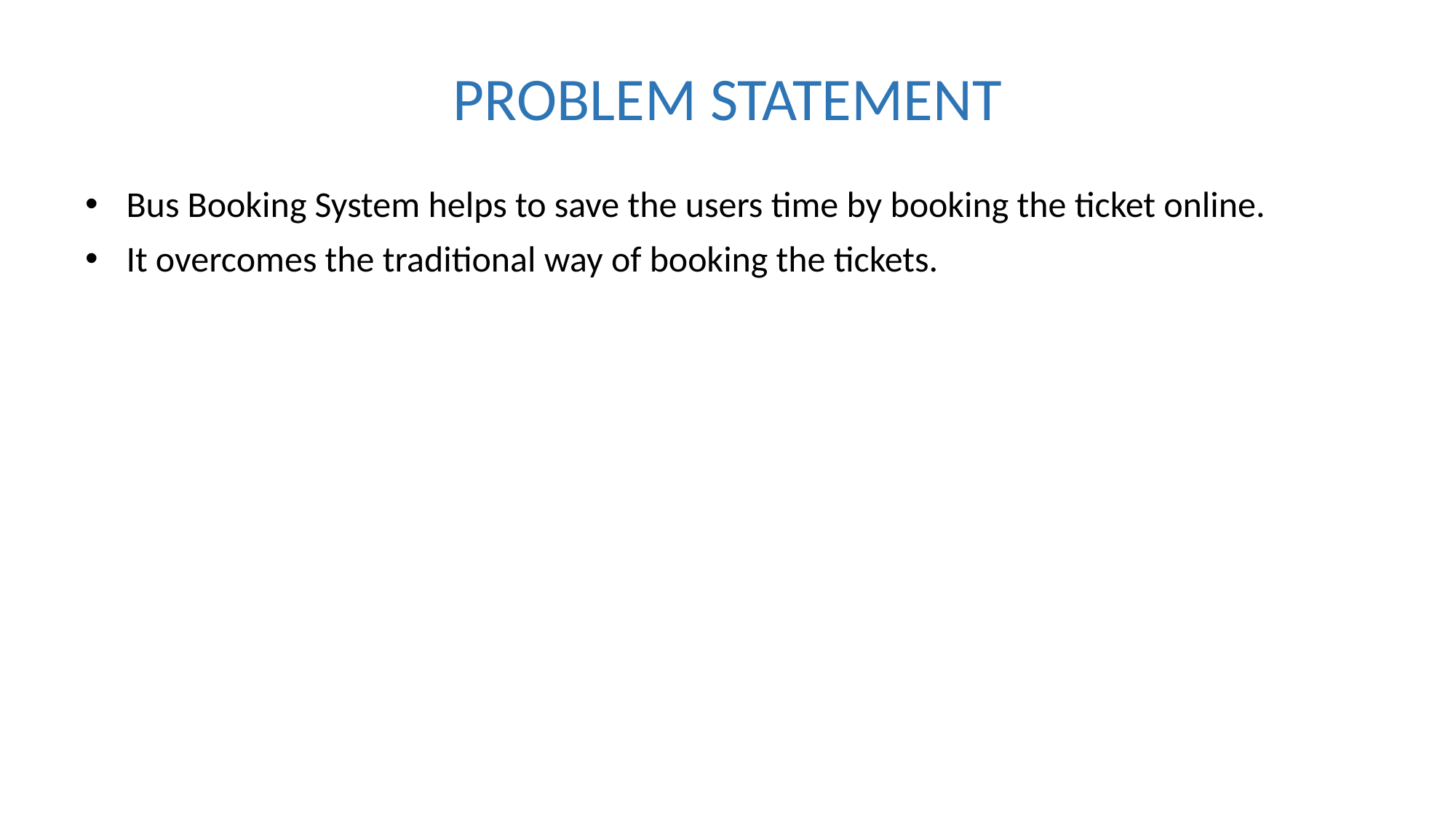

# PROBLEM STATEMENT
Bus Booking System helps to save the users time by booking the ticket online.
It overcomes the traditional way of booking the tickets.